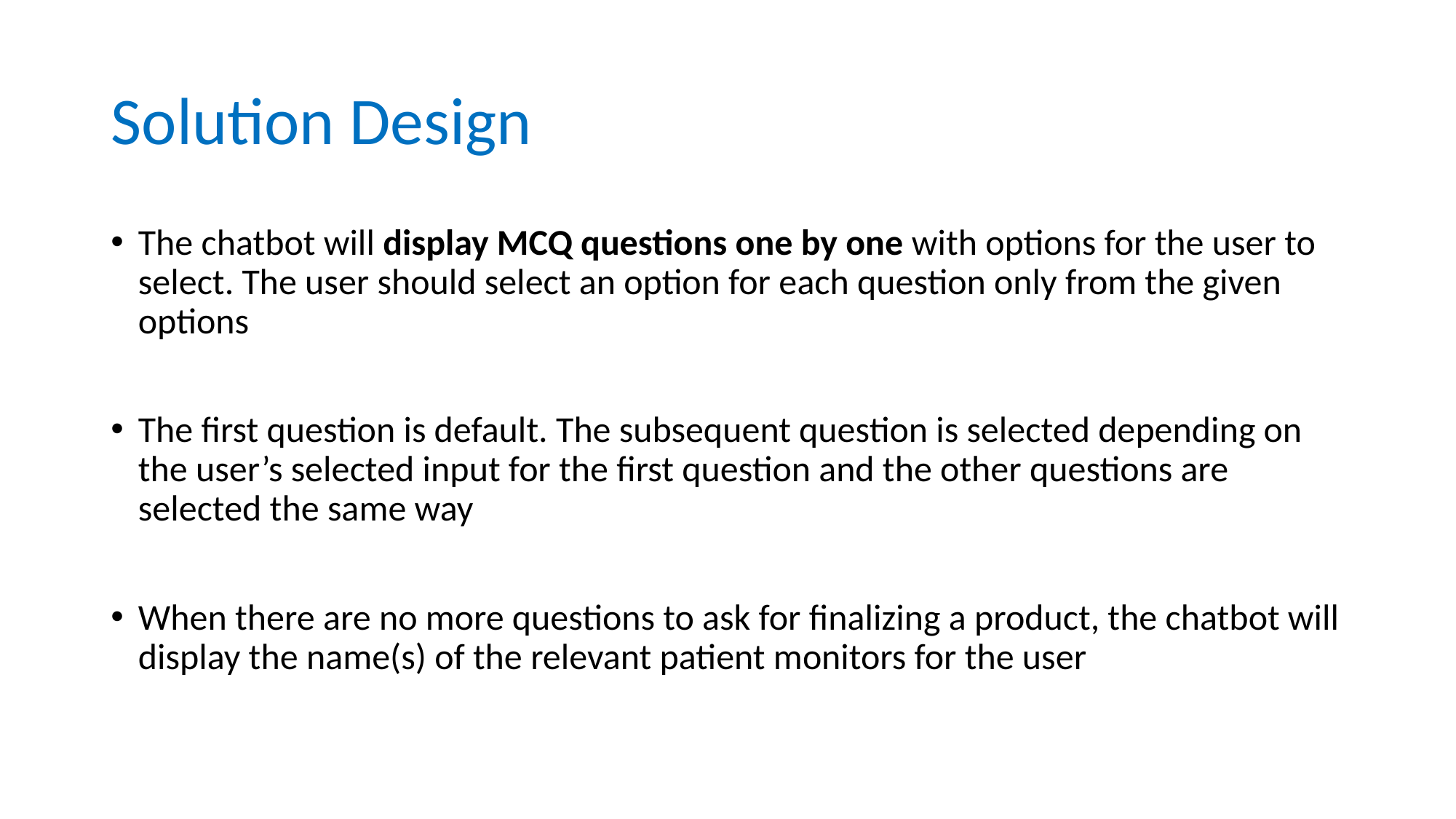

# Solution Design
The chatbot will display MCQ questions one by one with options for the user to select. The user should select an option for each question only from the given options

The first question is default. The subsequent question is selected depending on the user’s selected input for the first question and the other questions are selected the same way

When there are no more questions to ask for finalizing a product, the chatbot will display the name(s) of the relevant patient monitors for the user